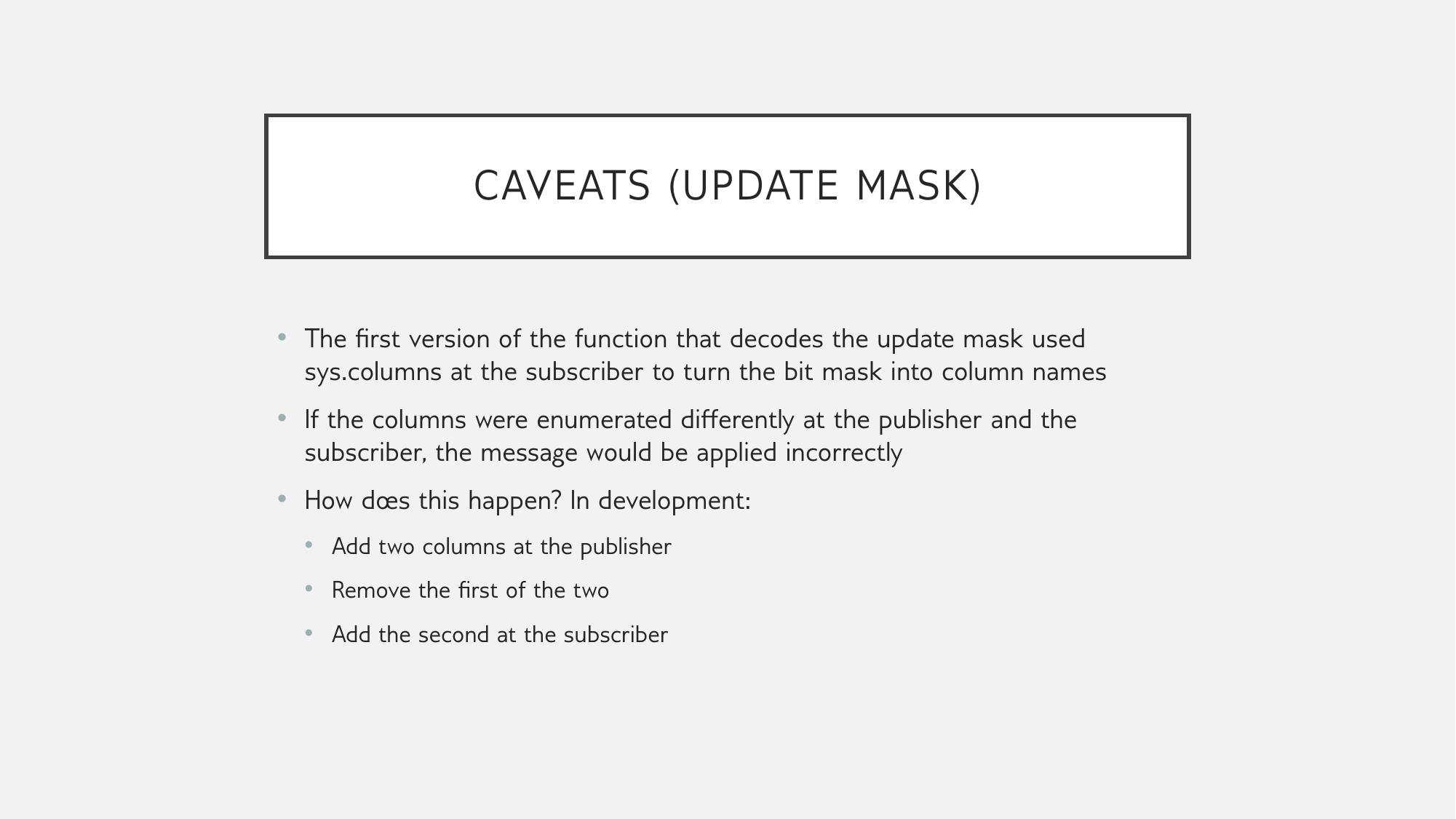

# CAVEATS (Update Mask)
The first version of the function that decodes the update mask used sys.columns at the subscriber to turn the bit mask into column names
If the columns were enumerated differently at the publisher and the subscriber, the message would be applied incorrectly
How does this happen? In development:
Add two columns at the publisher
Remove the first of the two
Add the second at the subscriber